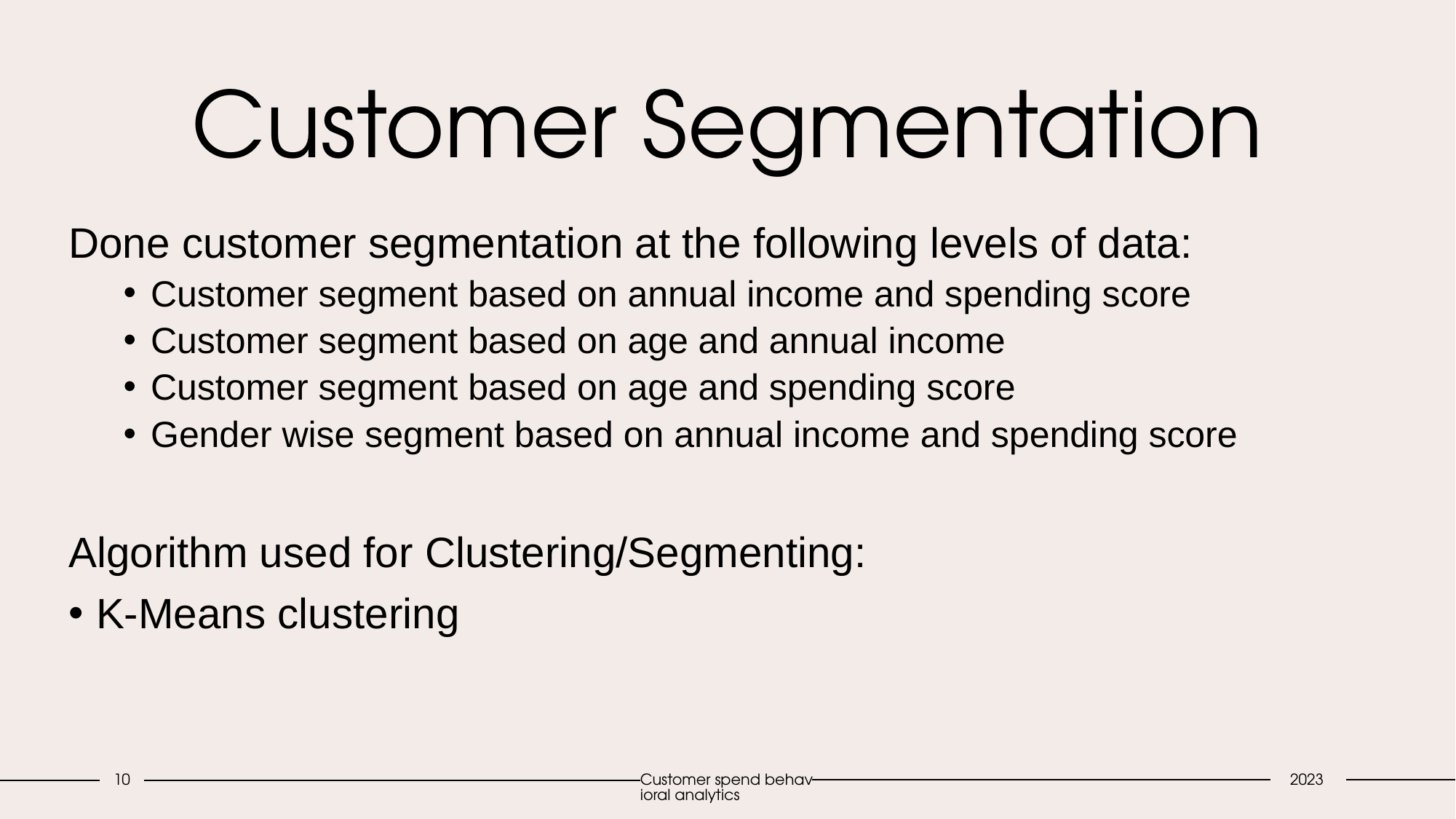

# Customer Segmentation
Done customer segmentation at the following levels of data:
Customer segment based on annual income and spending score
Customer segment based on age and annual income
Customer segment based on age and spending score
Gender wise segment based on annual income and spending score

Algorithm used for Clustering/Segmenting:
K-Means clustering
10
Customer spend behavioral analytics
2023